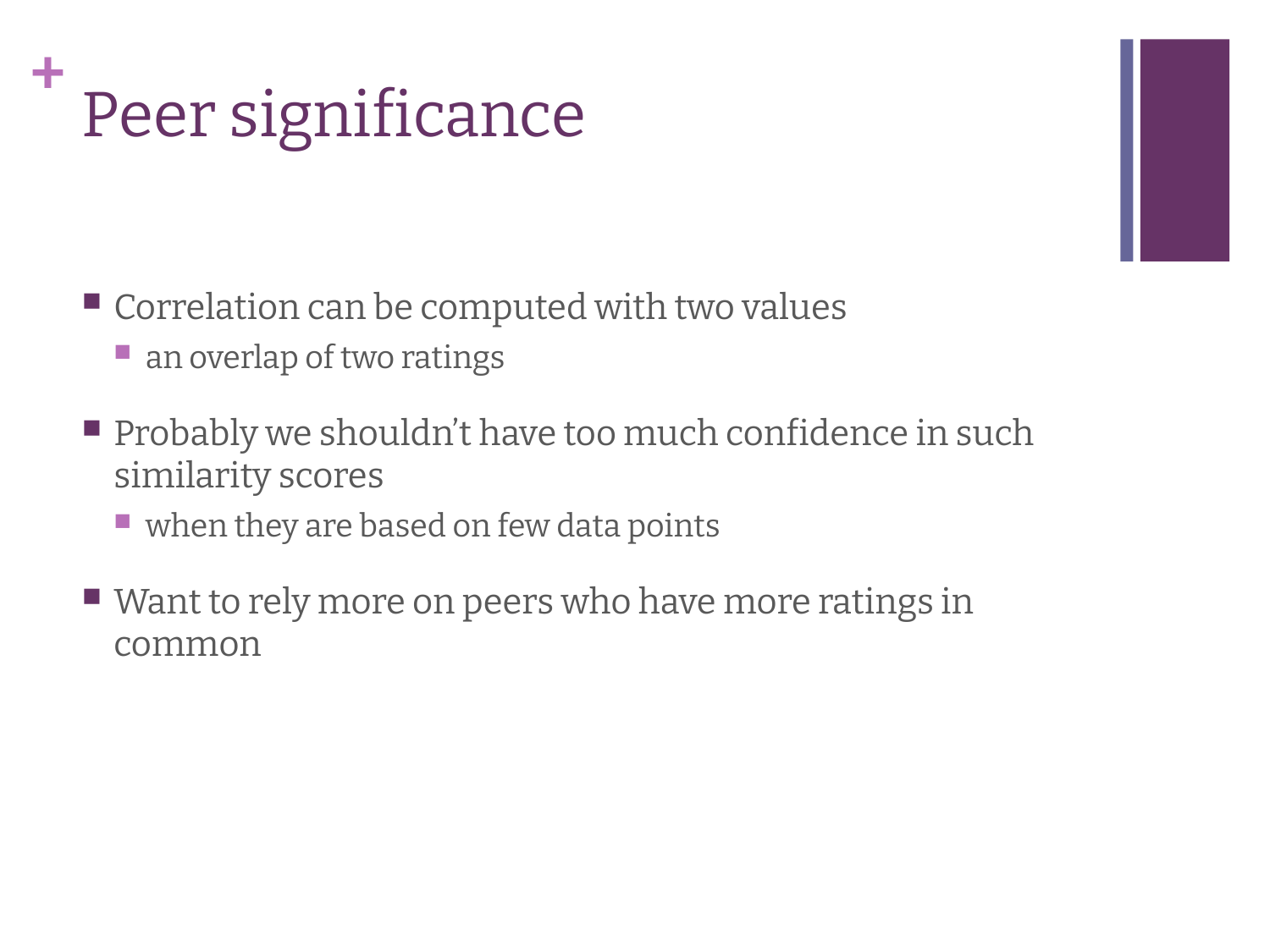

# Peer significance
Correlation can be computed with two values
an overlap of two ratings
Probably we shouldn’t have too much confidence in such similarity scores
when they are based on few data points
Want to rely more on peers who have more ratings in common